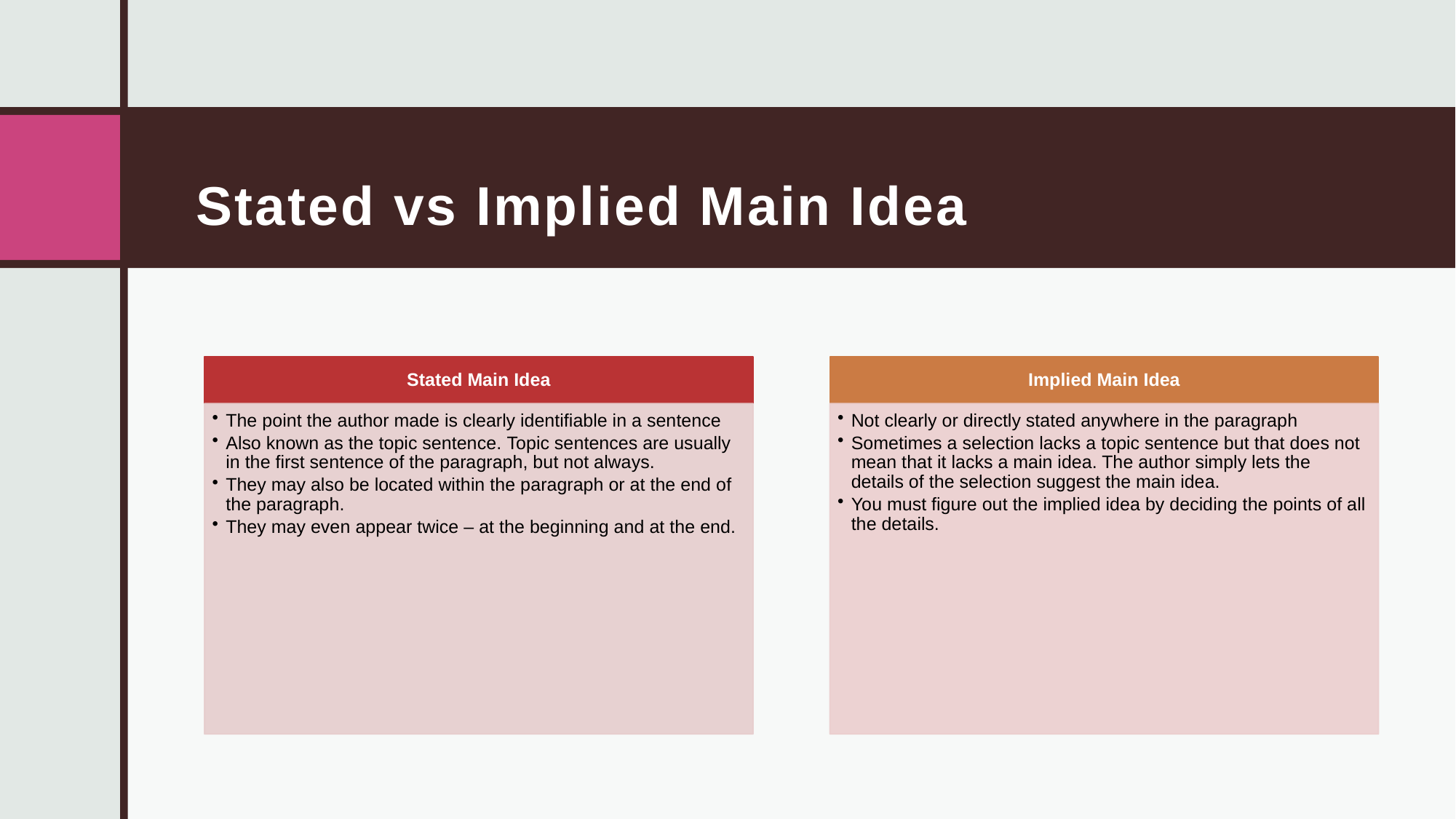

# Stated vs Implied Main Idea

Stated Main Idea
The point the author made is clearly identifiable in a sentence
Also known as the topic sentence. Topic sentences are usually in the first sentence of the paragraph, but not always.
They may also be located within the paragraph or at the end of the paragraph.
They may even appear twice – at the beginning and at the end.
Implied Main Idea
Not clearly or directly stated anywhere in the paragraph
Sometimes a selection lacks a topic sentence but that does not mean that it lacks a main idea. The author simply lets the details of the selection suggest the main idea.
You must figure out the implied idea by deciding the points of all the details.